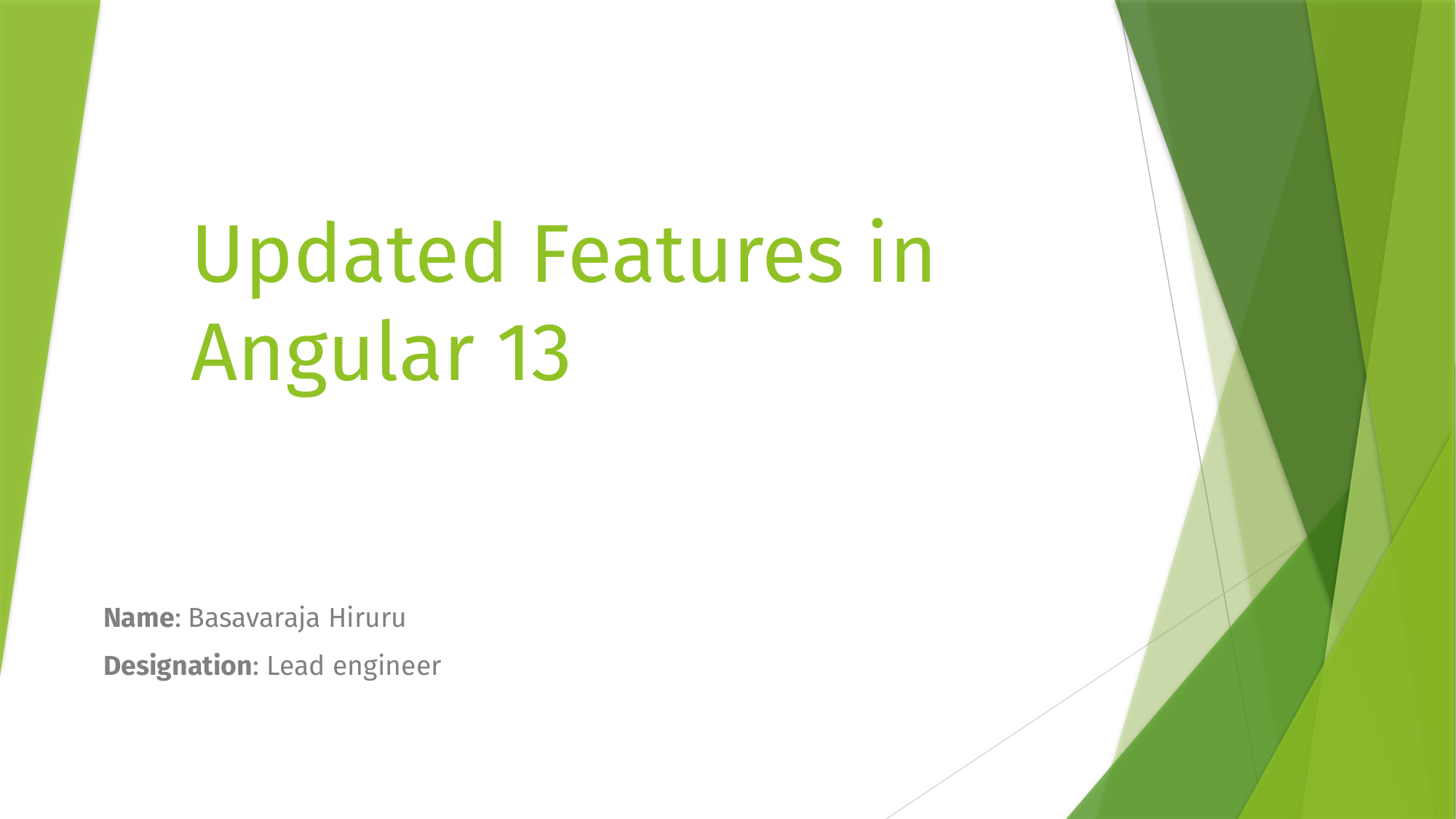

# Updated Features in Angular 13
Name: Basavaraja Hiruru
Designation: Lead engineer